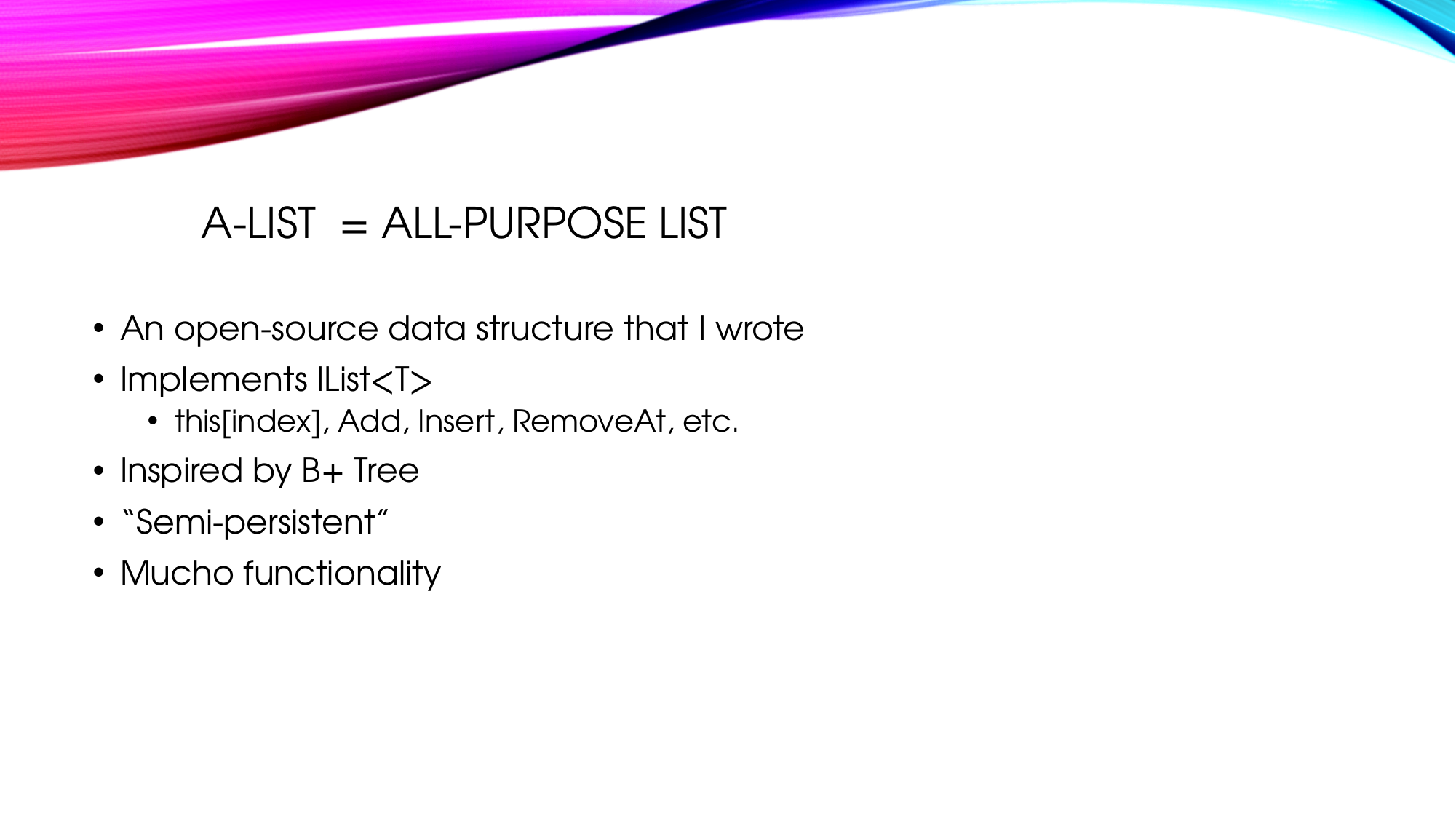

# A-LIST  = All-purpose List
An open-source data structure that I wrote
Implements IList<T>
this[index], Add, Insert, RemoveAt, etc.
Inspired by B+ Tree
“Semi-persistent”
Mucho functionality